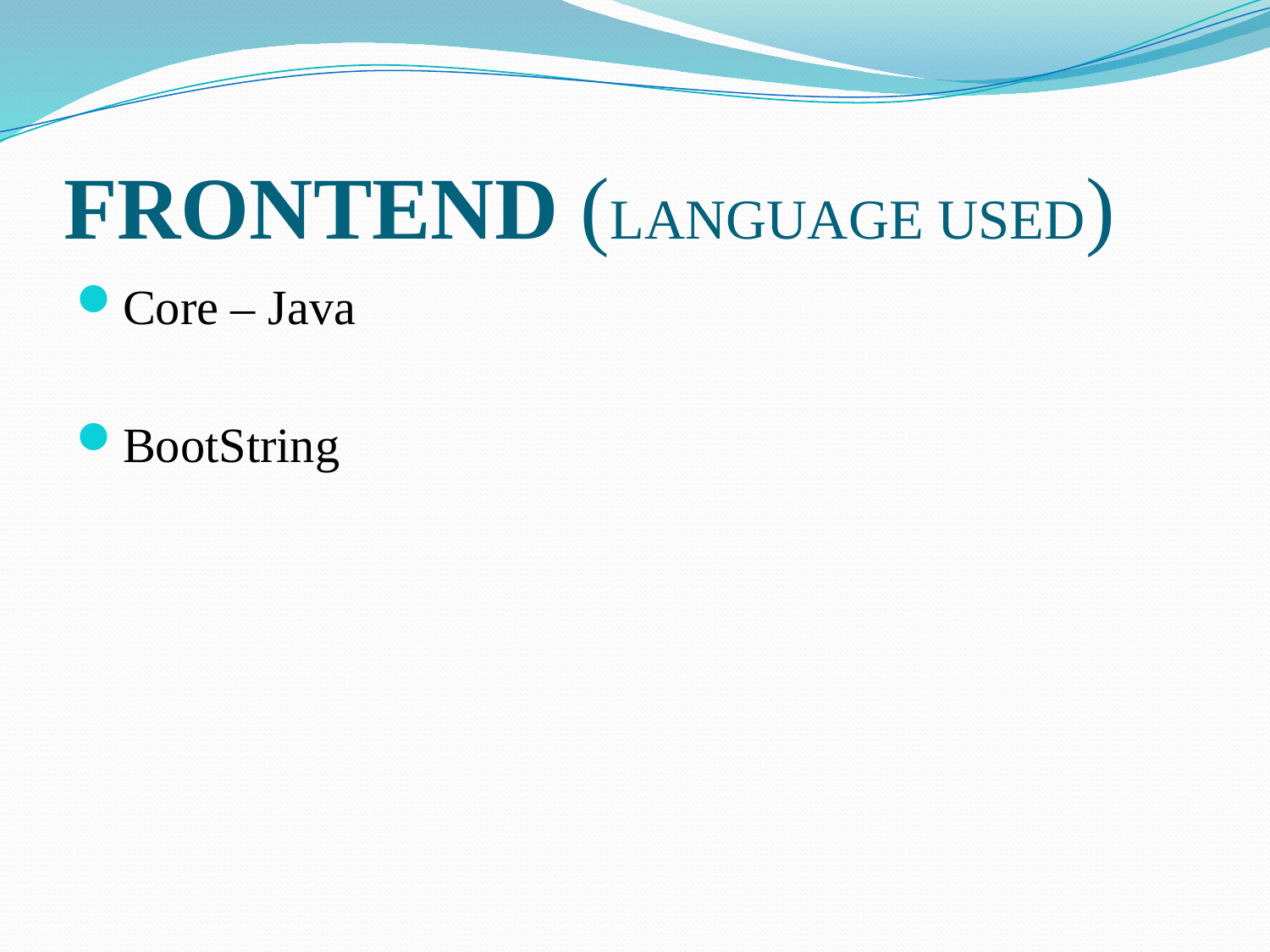

# FRONTEND (LANGUAGE USED)
Core – Java

BootString